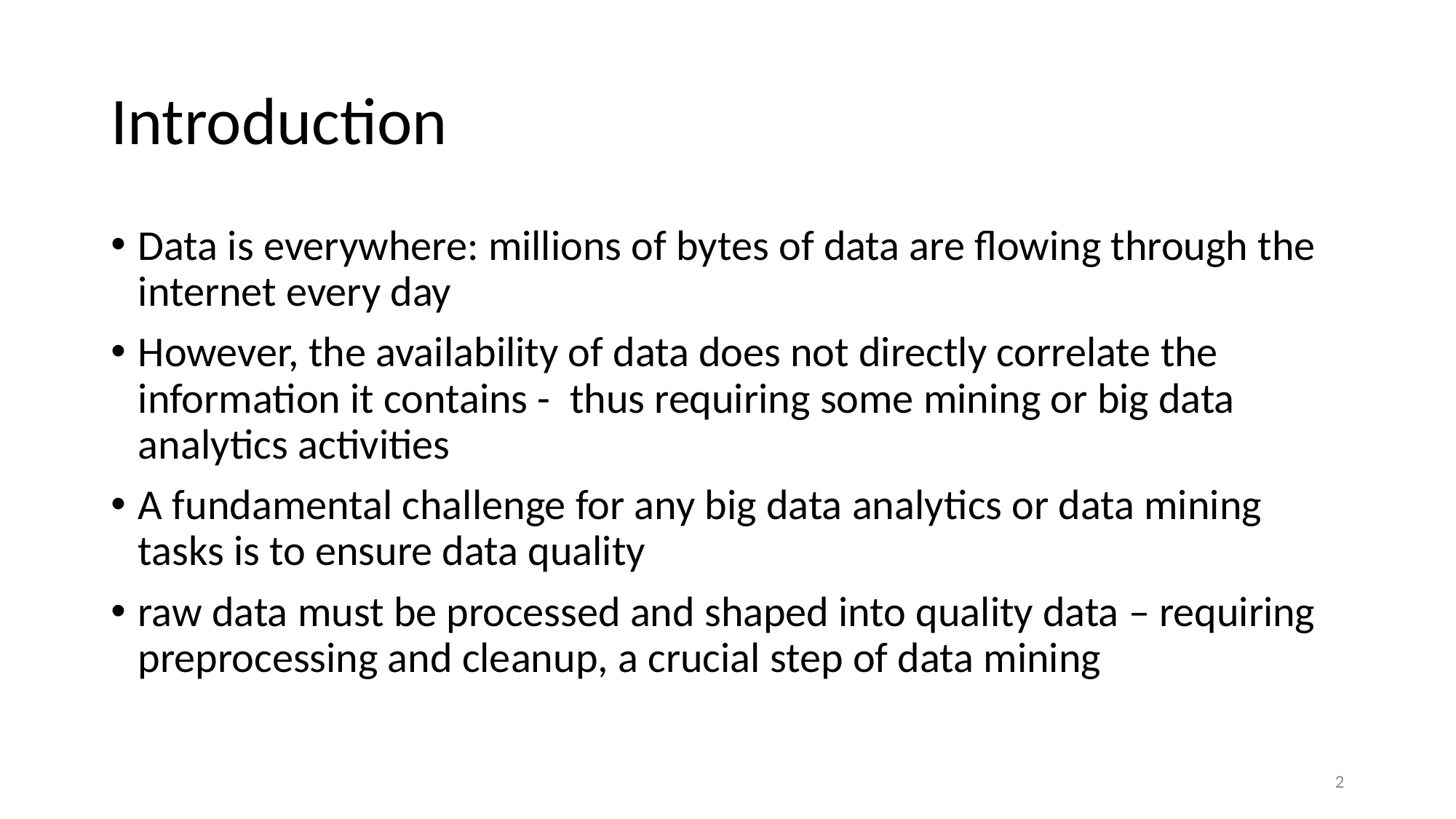

# Introduction
Data is everywhere: millions of bytes of data are flowing through the internet every day
However, the availability of data does not directly correlate the information it contains -  thus requiring some mining or big data analytics activities
A fundamental challenge for any big data analytics or data mining tasks is to ensure data quality
raw data must be processed and shaped into quality data – requiring preprocessing and cleanup, a crucial step of data mining

2